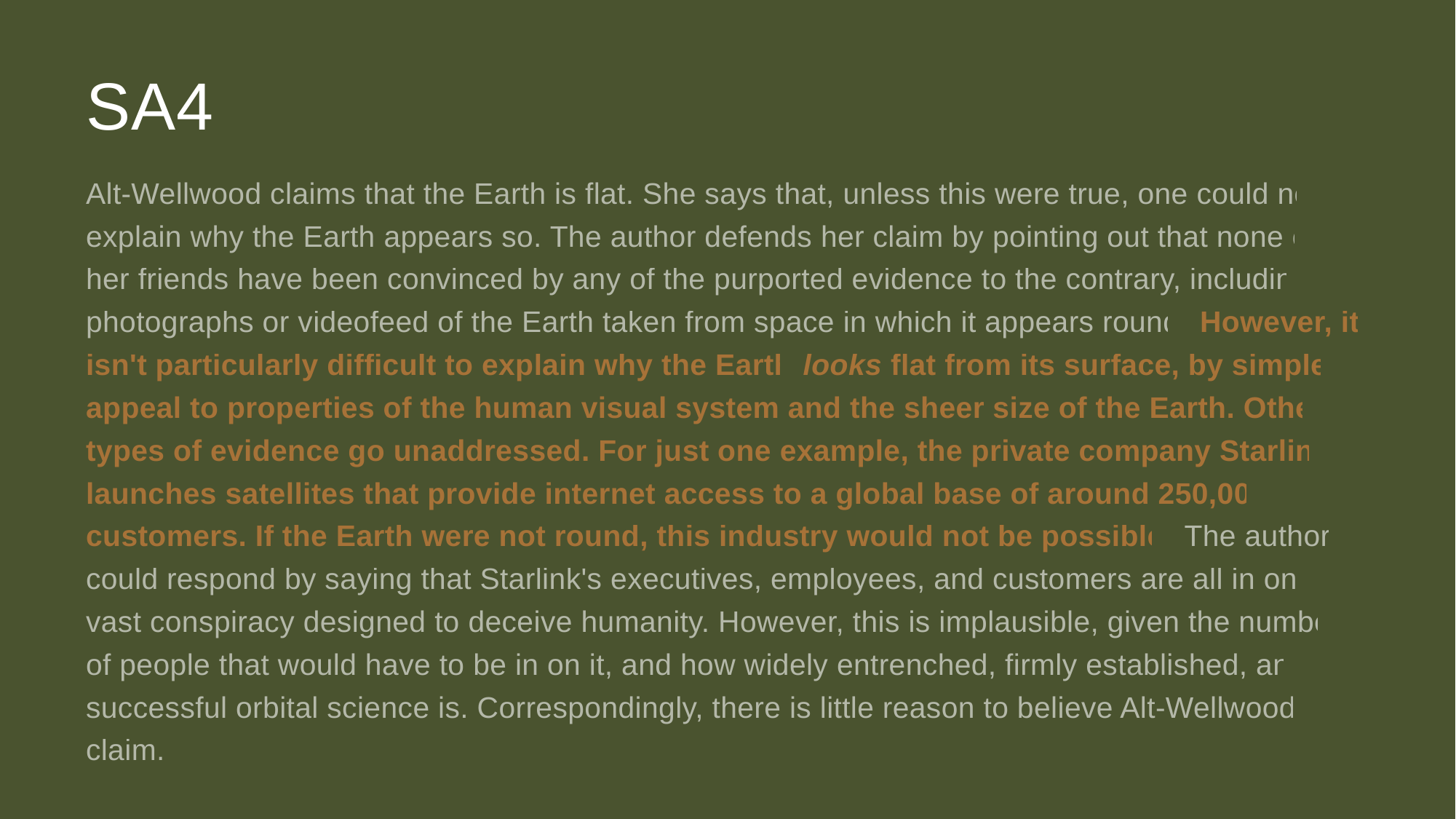

# SA4
Alt-Wellwood claims that the Earth is flat. She says that, unless this were true, one could not explain why the Earth appears so. The author defends her claim by pointing out that none of her friends have been convinced by any of the purported evidence to the contrary, including photographs or videofeed of the Earth taken from space in which it appears round. However, it isn't particularly difficult to explain why the Earth looks flat from its surface, by simple appeal to properties of the human visual system and the sheer size of the Earth. Other types of evidence go unaddressed. For just one example, the private company Starlink launches satellites that provide internet access to a global base of around 250,000 customers. If the Earth were not round, this industry would not be possible. The author could respond by saying that Starlink's executives, employees, and customers are all in on a vast conspiracy designed to deceive humanity. However, this is implausible, given the number of people that would have to be in on it, and how widely entrenched, firmly established, and successful orbital science is. Correspondingly, there is little reason to believe Alt-Wellwood's claim.